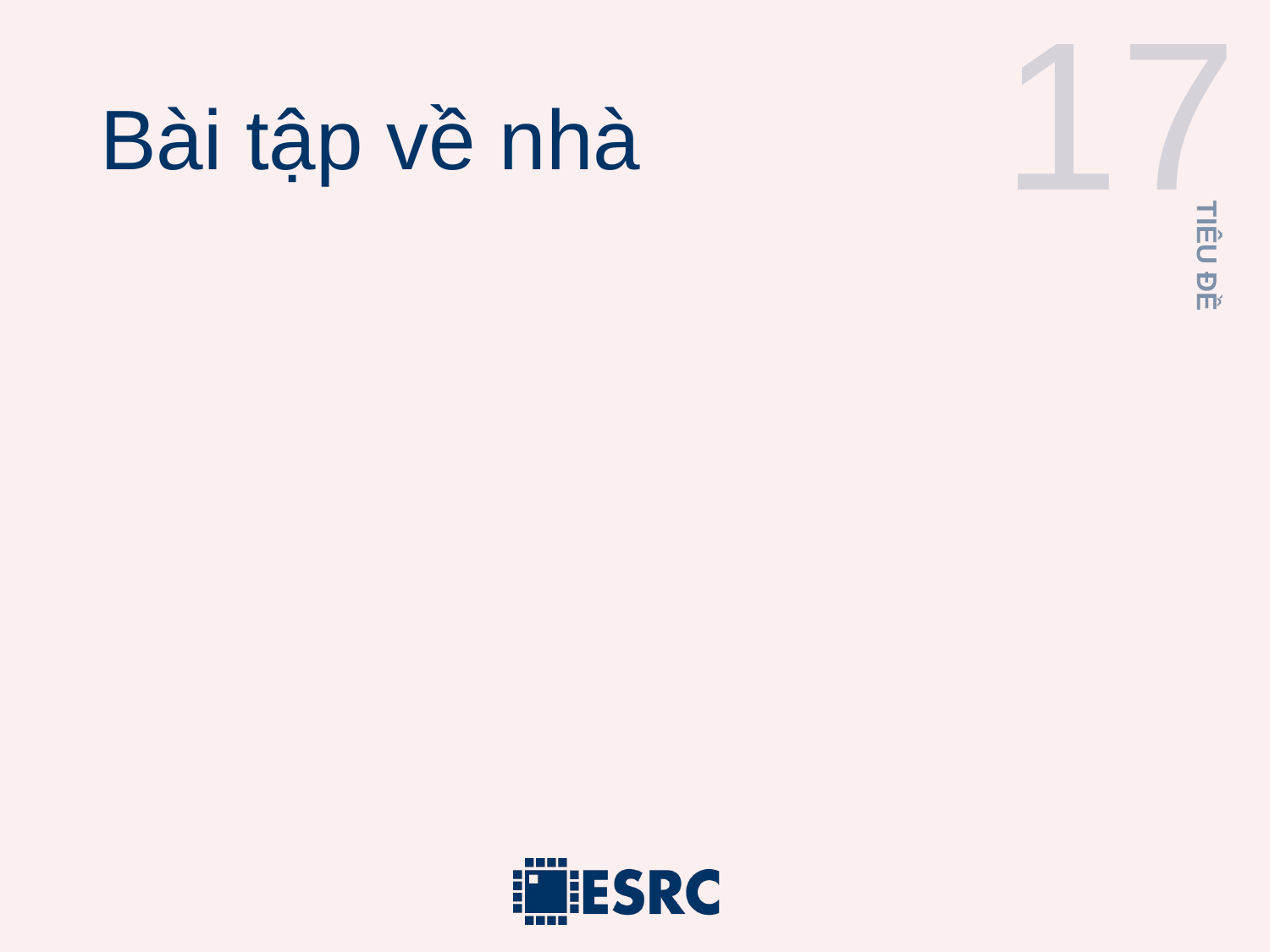

17
# Bài tập về nhà

TIÊU ĐỀ